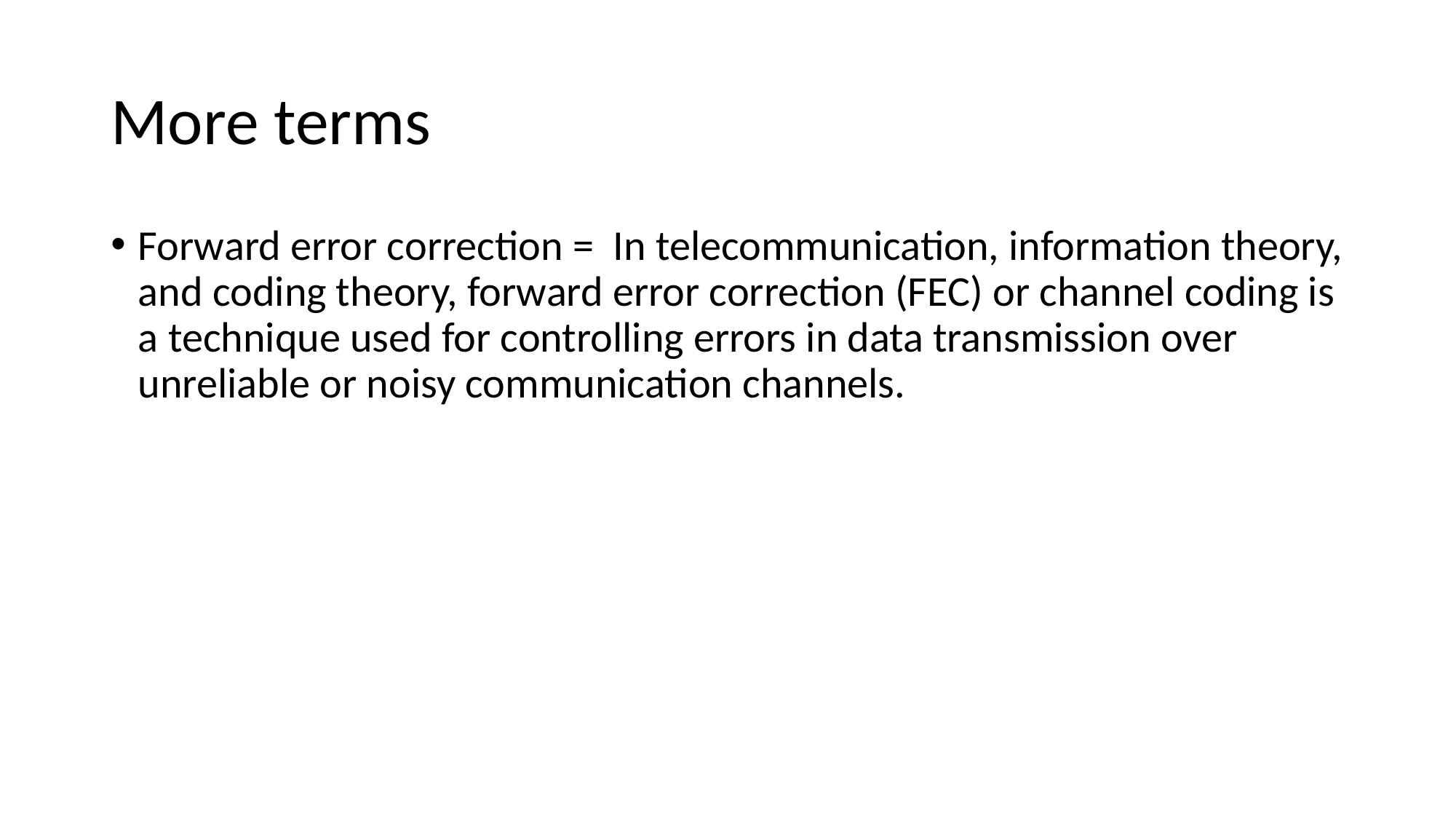

# More terms
Forward error correction =  In telecommunication, information theory, and coding theory, forward error correction (FEC) or channel coding is a technique used for controlling errors in data transmission over unreliable or noisy communication channels.